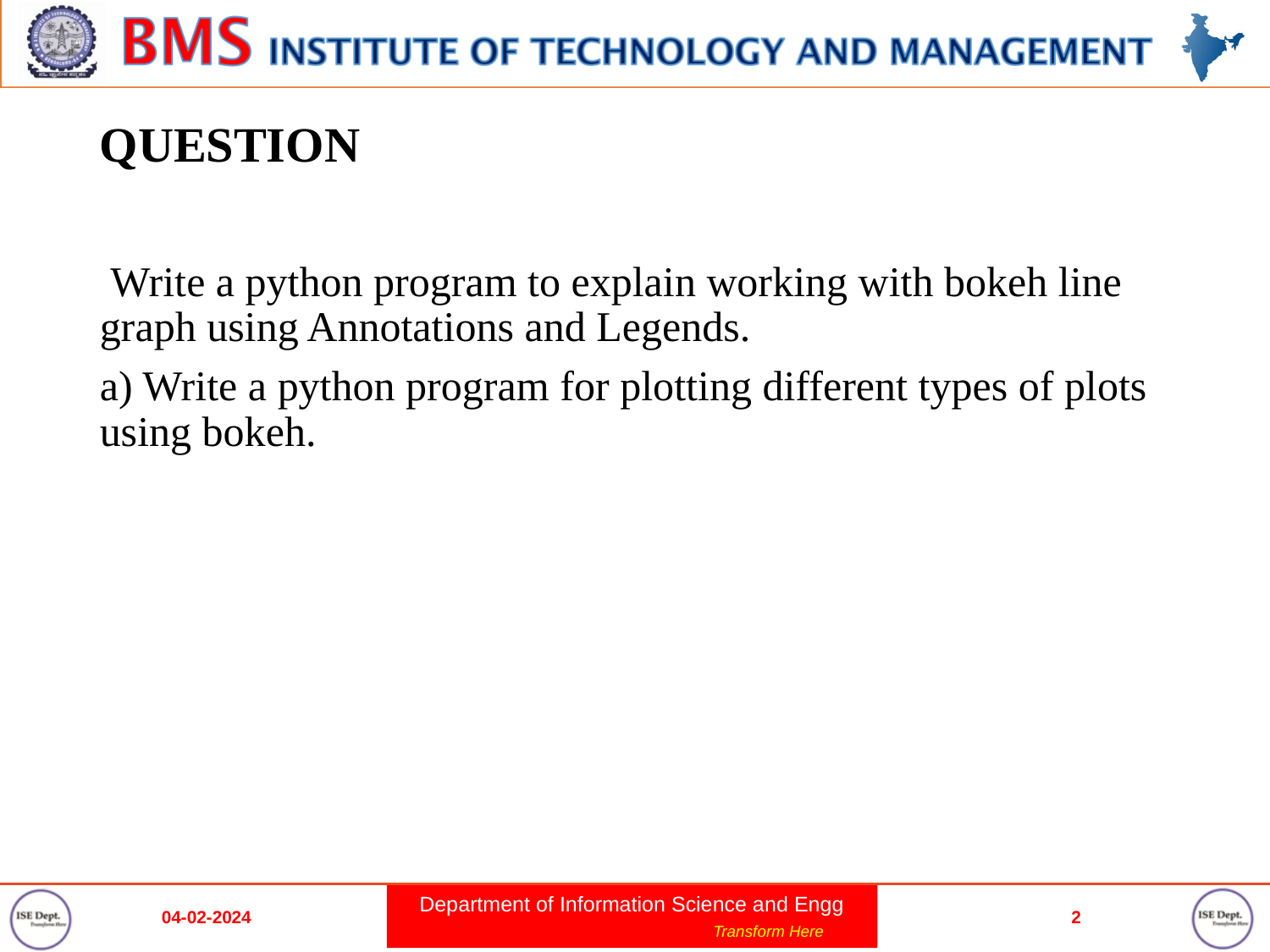

# QUESTION
 Write a python program to explain working with bokeh line graph using Annotations and Legends.
a) Write a python program for plotting different types of plots using bokeh.
04-02-2024
2